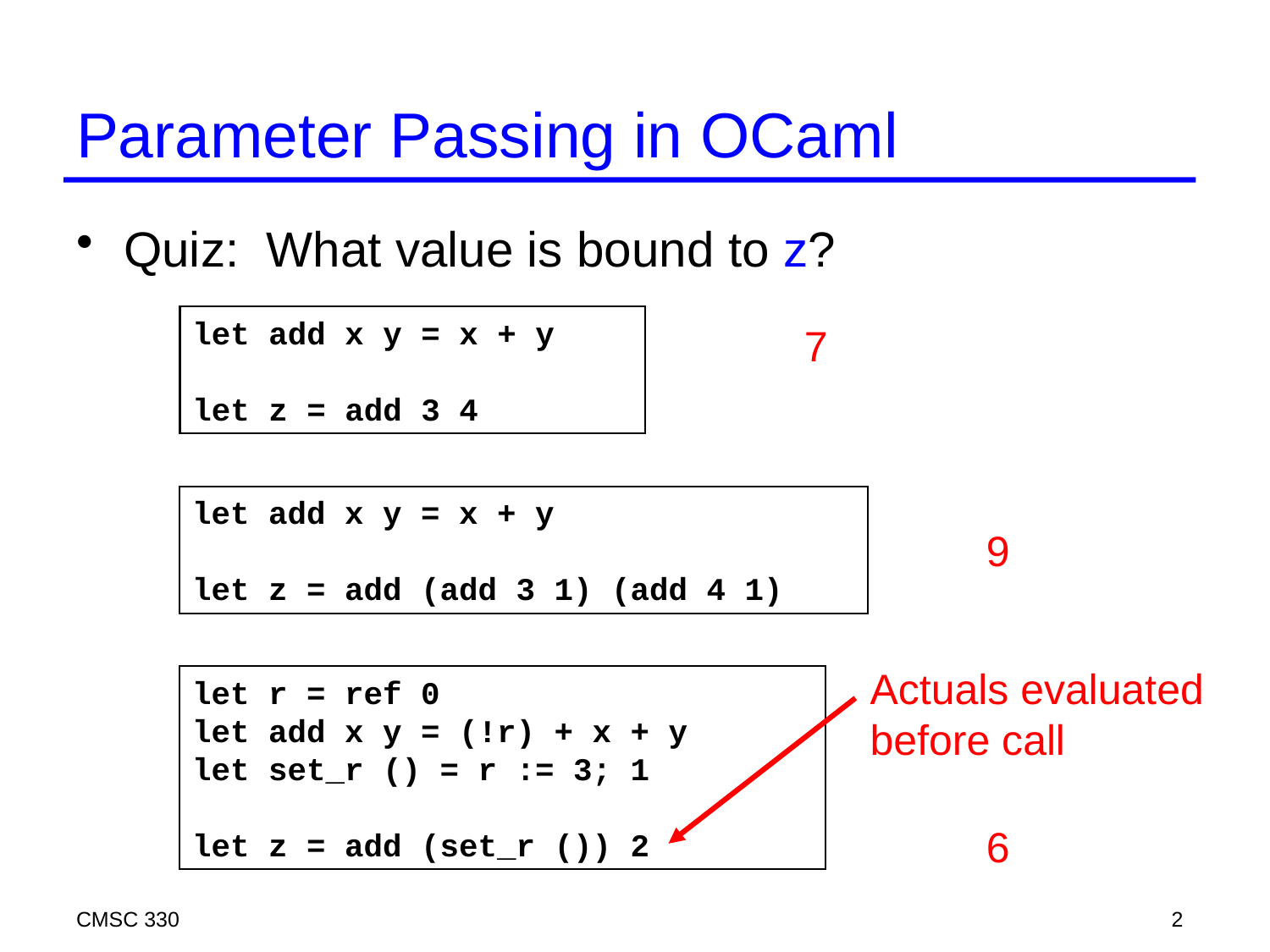

# Parameter Passing in OCaml
Quiz:  What value is bound to z?
let add x y = x + y

let z = add 3 4
7
let add x y = x + y

let z = add (add 3 1) (add 4 1)
9
Actuals evaluated
before call
let r = ref 0
let add x y = (!r) + x + y
let set_r () = r := 3; 1

let z = add (set_r ()) 2

6
CMSC 330
2